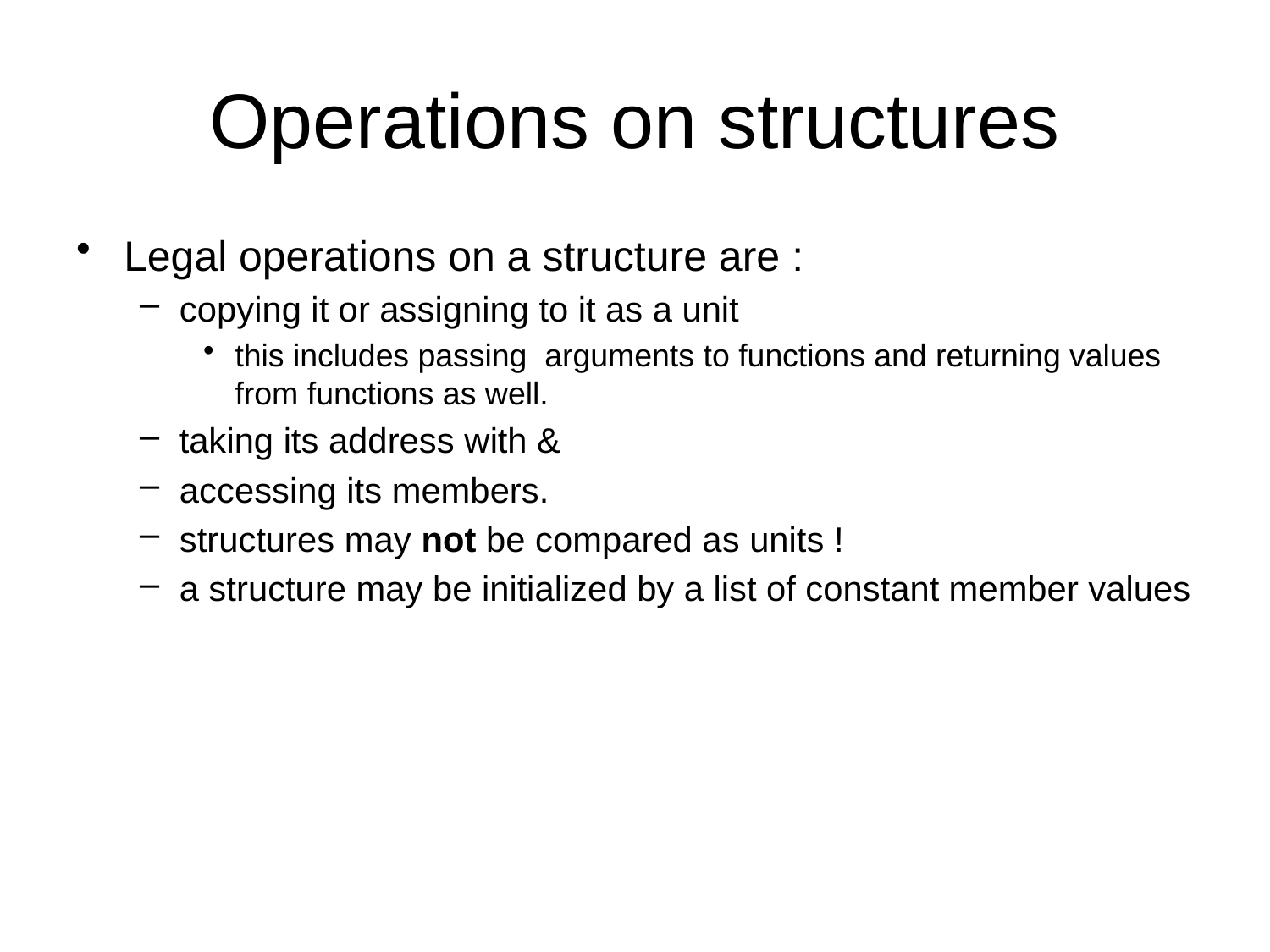

# Operations on structures
Legal operations on a structure are :
copying it or assigning to it as a unit
this includes passing  arguments to functions and returning values from functions as well.
taking its address with &
accessing its members.
structures may not be compared as units !
a structure may be initialized by a list of constant member values